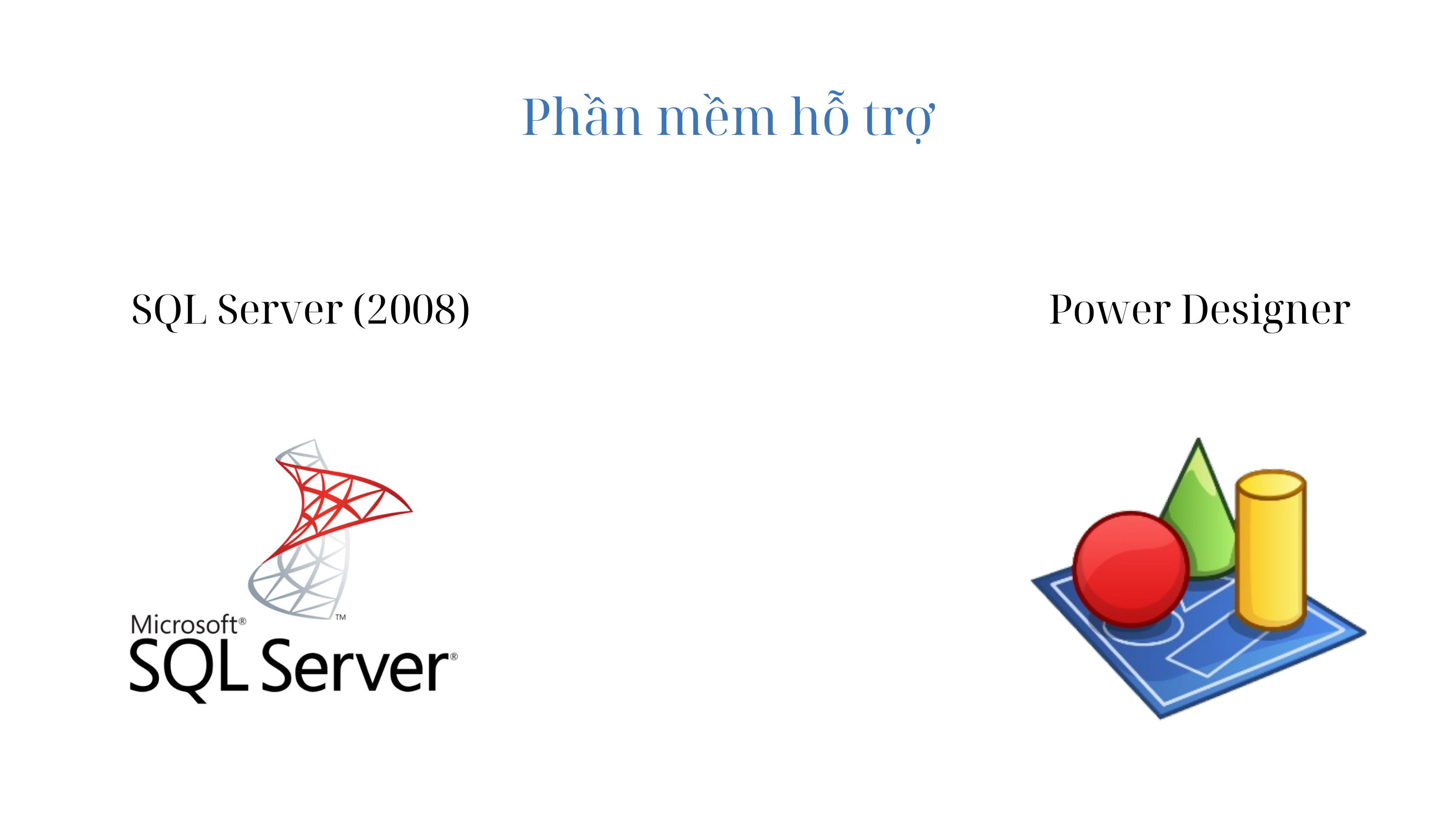

Phần mềm hỗ trợ
SQL Server (2008)
Power Designer